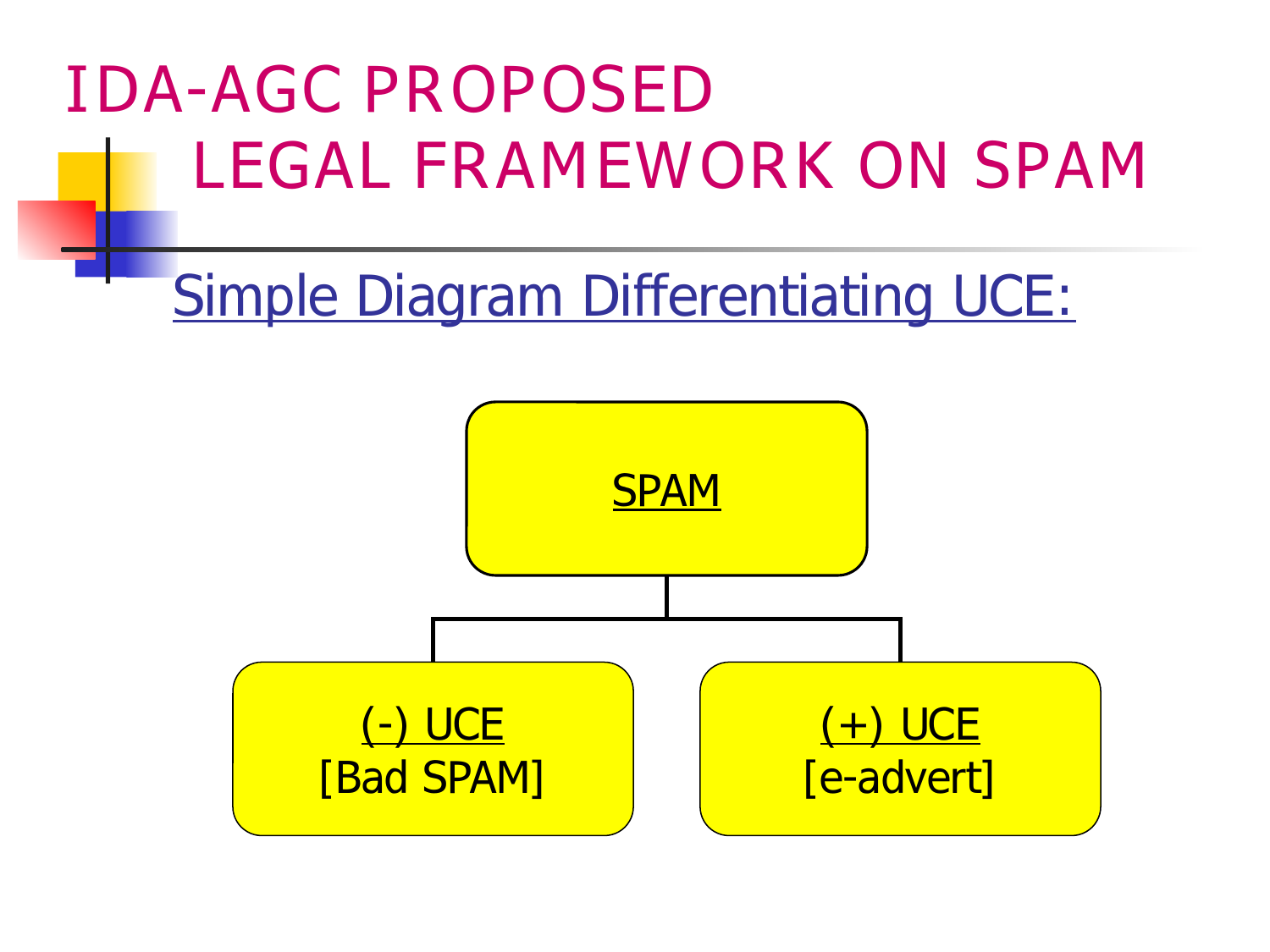

IDA-AGC PROPOSED
	LEGAL FRAMEWORK ON SPAM
Simple Diagram Differentiating UCE:
SPAM
(-) UCE
[Bad SPAM]
(+) UCE
[e-advert]